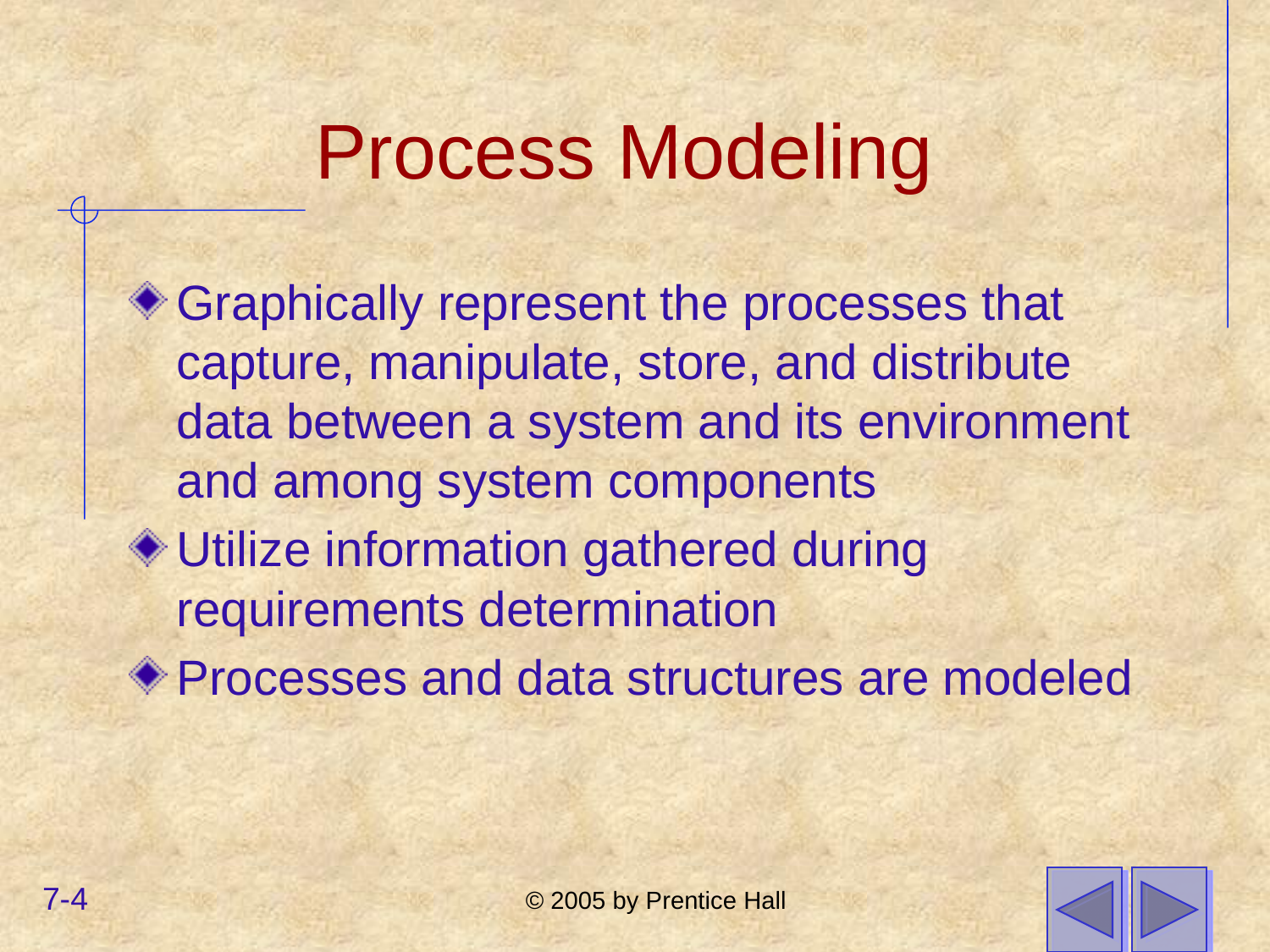

# Process Modeling
Graphically represent the processes that capture, manipulate, store, and distribute data between a system and its environment and among system components
Utilize information gathered during requirements determination
Processes and data structures are modeled